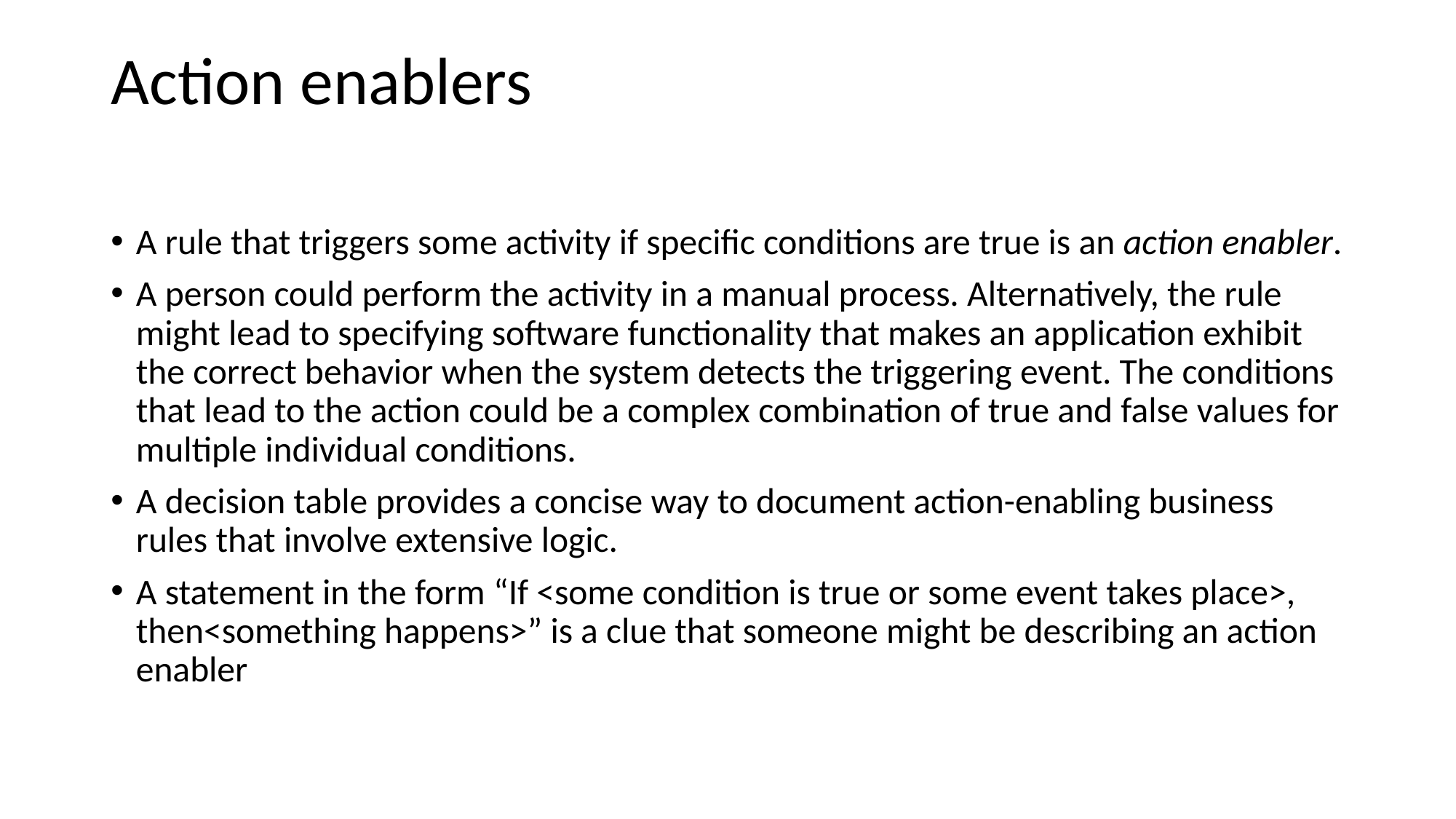

# Action enablers
A rule that triggers some activity if specific conditions are true is an action enabler.
A person could perform the activity in a manual process. Alternatively, the rule might lead to specifying software functionality that makes an application exhibit the correct behavior when the system detects the triggering event. The conditions that lead to the action could be a complex combination of true and false values for multiple individual conditions.
A decision table provides a concise way to document action-enabling business rules that involve extensive logic.
A statement in the form “If <some condition is true or some event takes place>, then<something happens>” is a clue that someone might be describing an action enabler